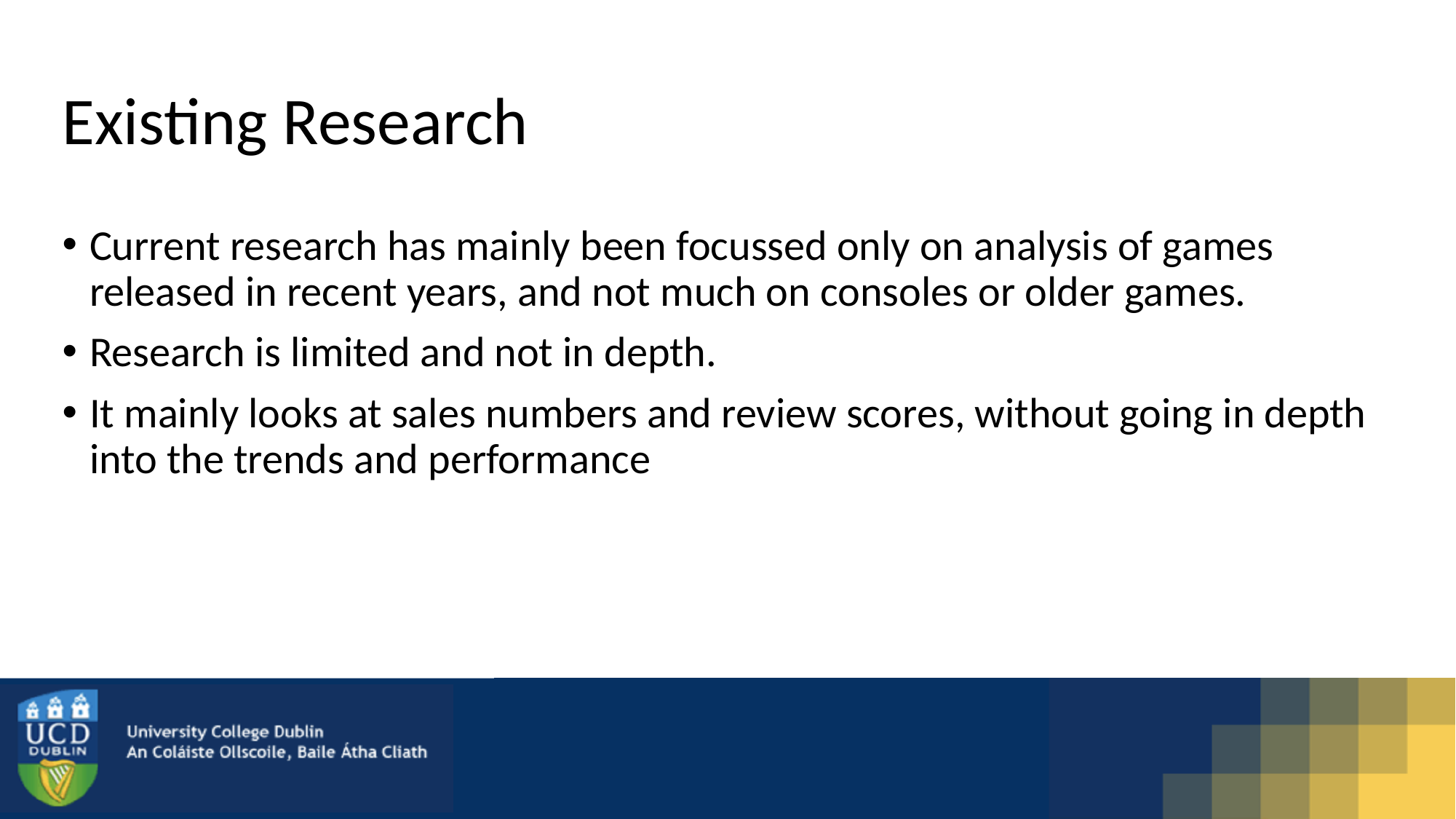

# Existing Research
Current research has mainly been focussed only on analysis of games released in recent years, and not much on consoles or older games.
Research is limited and not in depth.
It mainly looks at sales numbers and review scores, without going in depth into the trends and performance